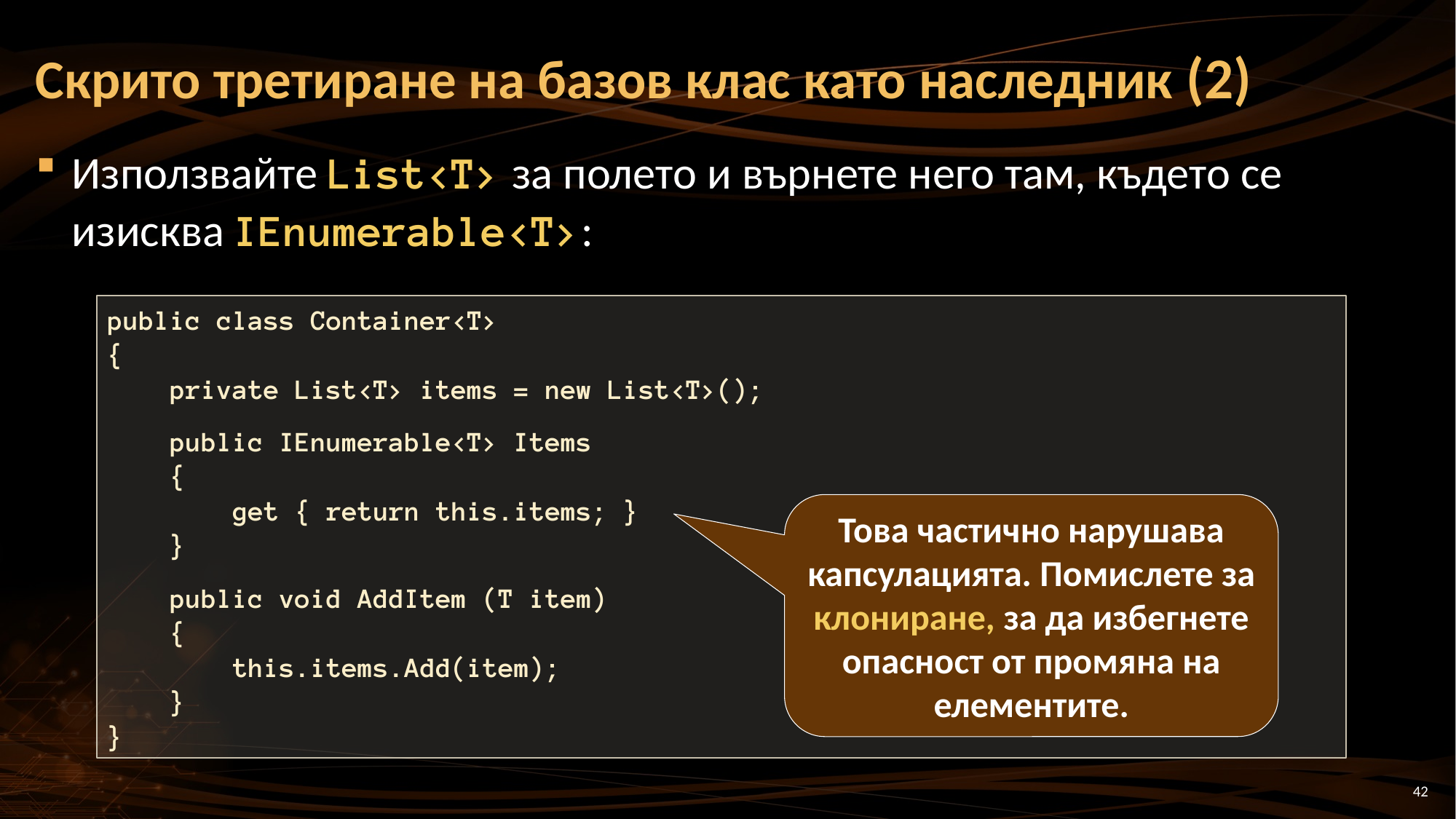

# Скрито третиране на базов клас като наследник (2)
Използвайте List<T> за полето и върнете него там, където се изисква IEnumerable<T>:
public class Container<T>
{
    private List<T> items = new List<T>();
    public IEnumerable<T> Items
    {
        get { return this.items; }
    }
    public void AddItem (T item)
    {
        this.items.Add(item);
    }
}
Това частично нарушава капсулацията. Помислете за клониране, за да избегнете опасност от промяна на елементите.
42